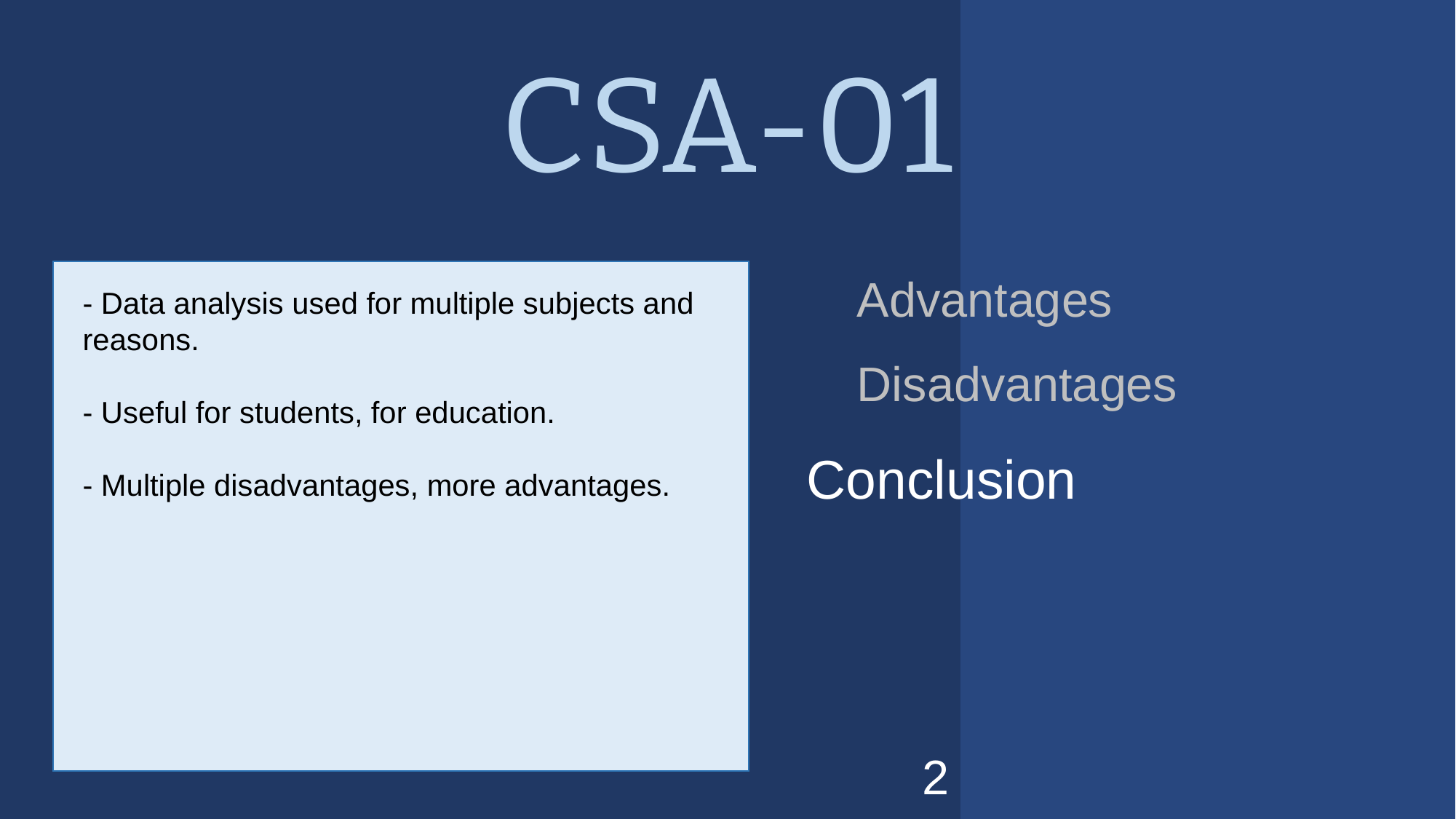

CSA-01

Advantages
- Data analysis used for multiple subjects and reasons.

- Useful for students, for education.

- Multiple disadvantages, more advantages.

Disadvantages
Conclusion
2